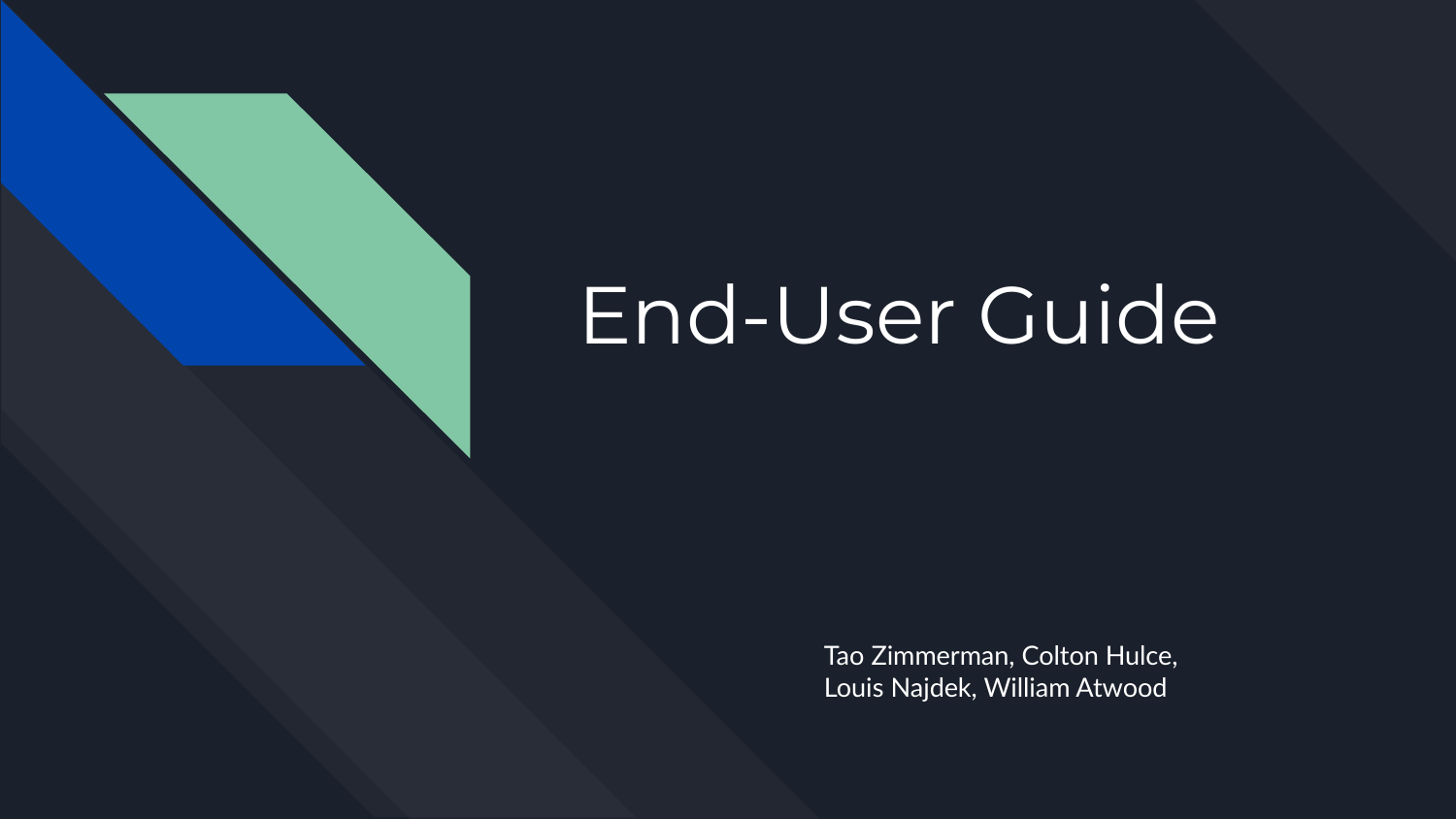

# End-User Guide
Tao Zimmerman, Colton Hulce, Louis Najdek, William Atwood